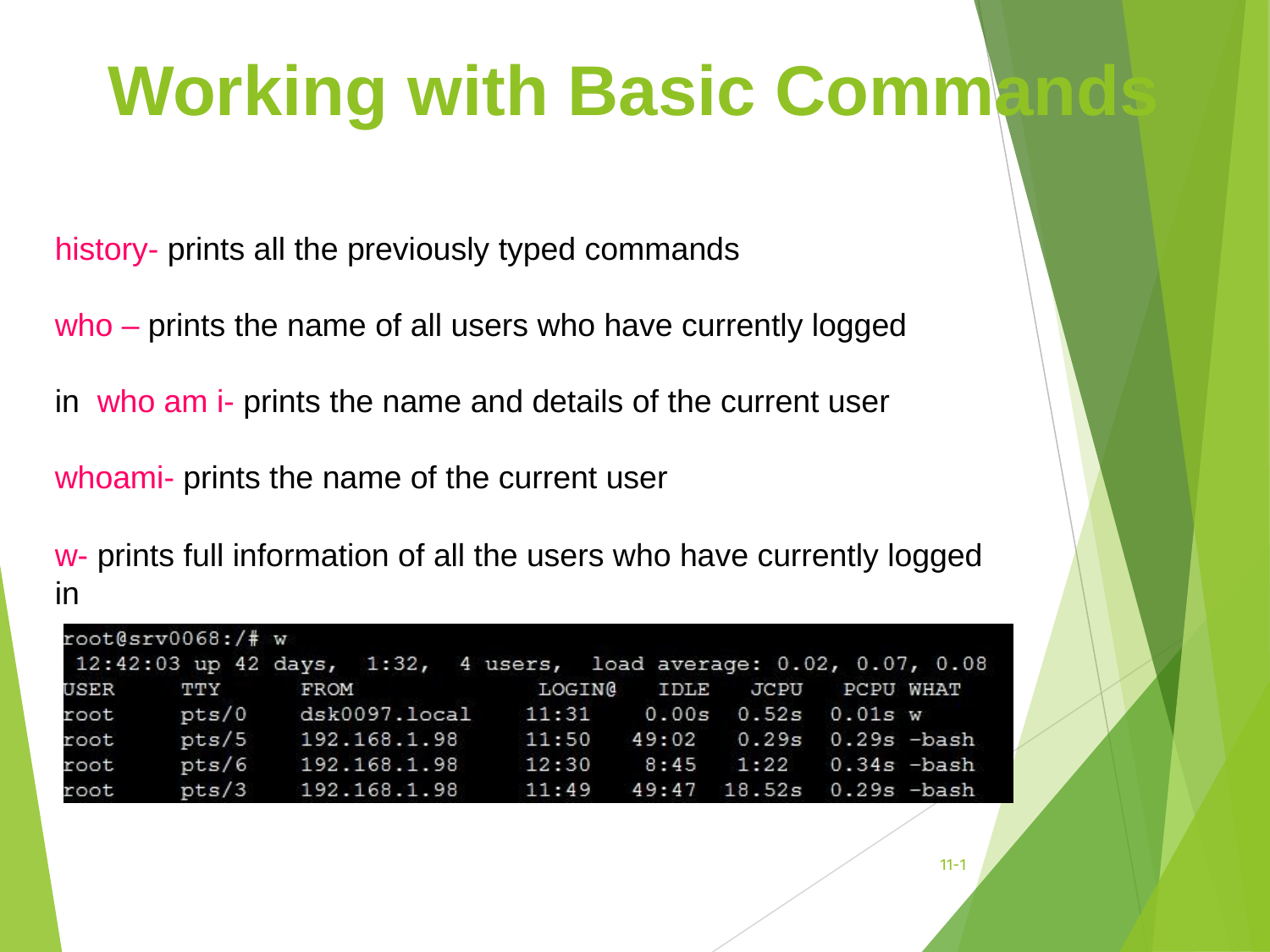

# Working with Basic Commands
history- prints all the previously typed commands
who – prints the name of all users who have currently logged in  who am i- prints the name and details of the current user  whoami- prints the name of the current user

w- prints full information of all the users who have currently logged in

11-1